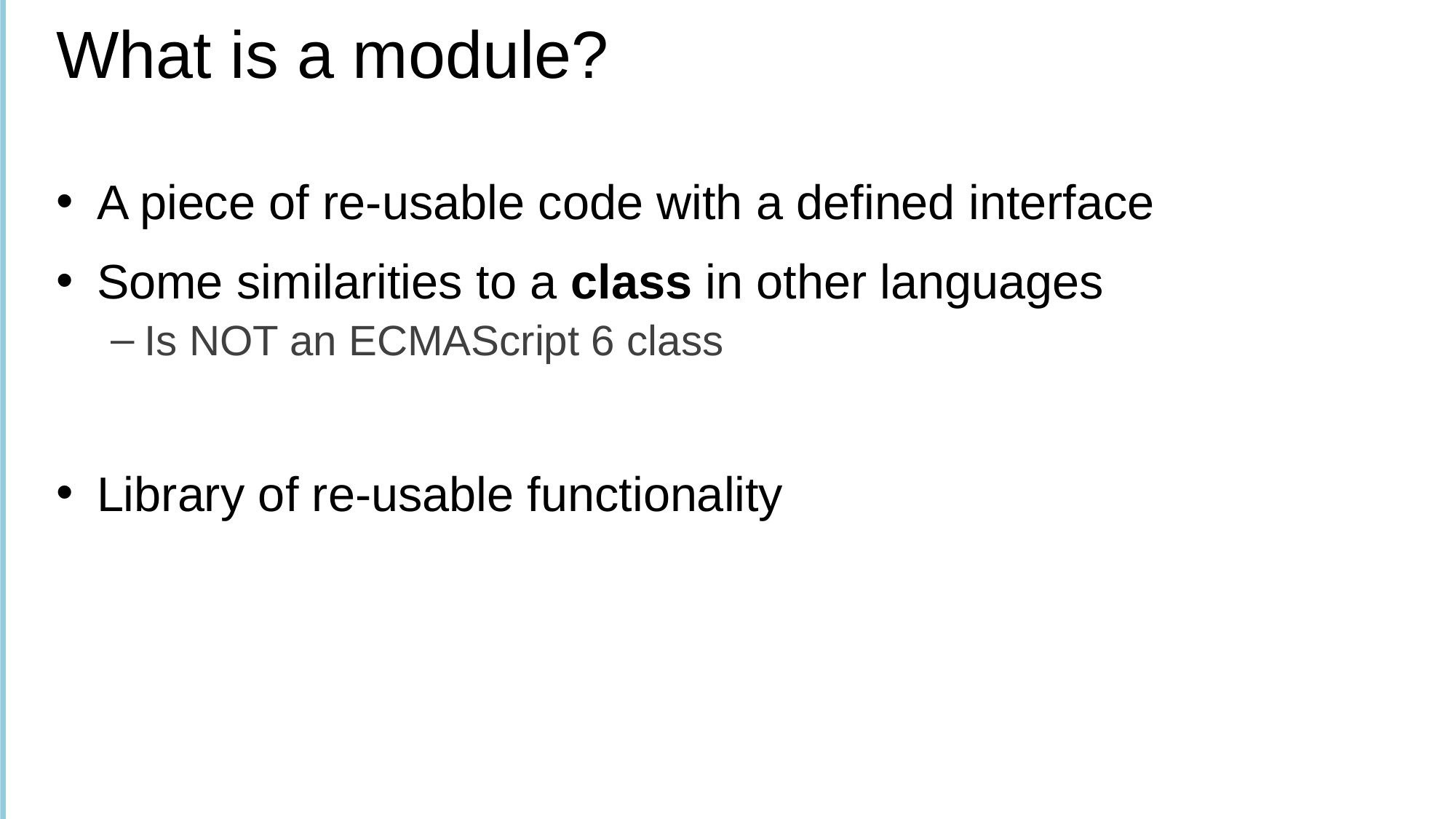

# What is a module?
A piece of re-usable code with a defined interface
Some similarities to a class in other languages
Is NOT an ECMAScript 6 class

Library of re-usable functionality